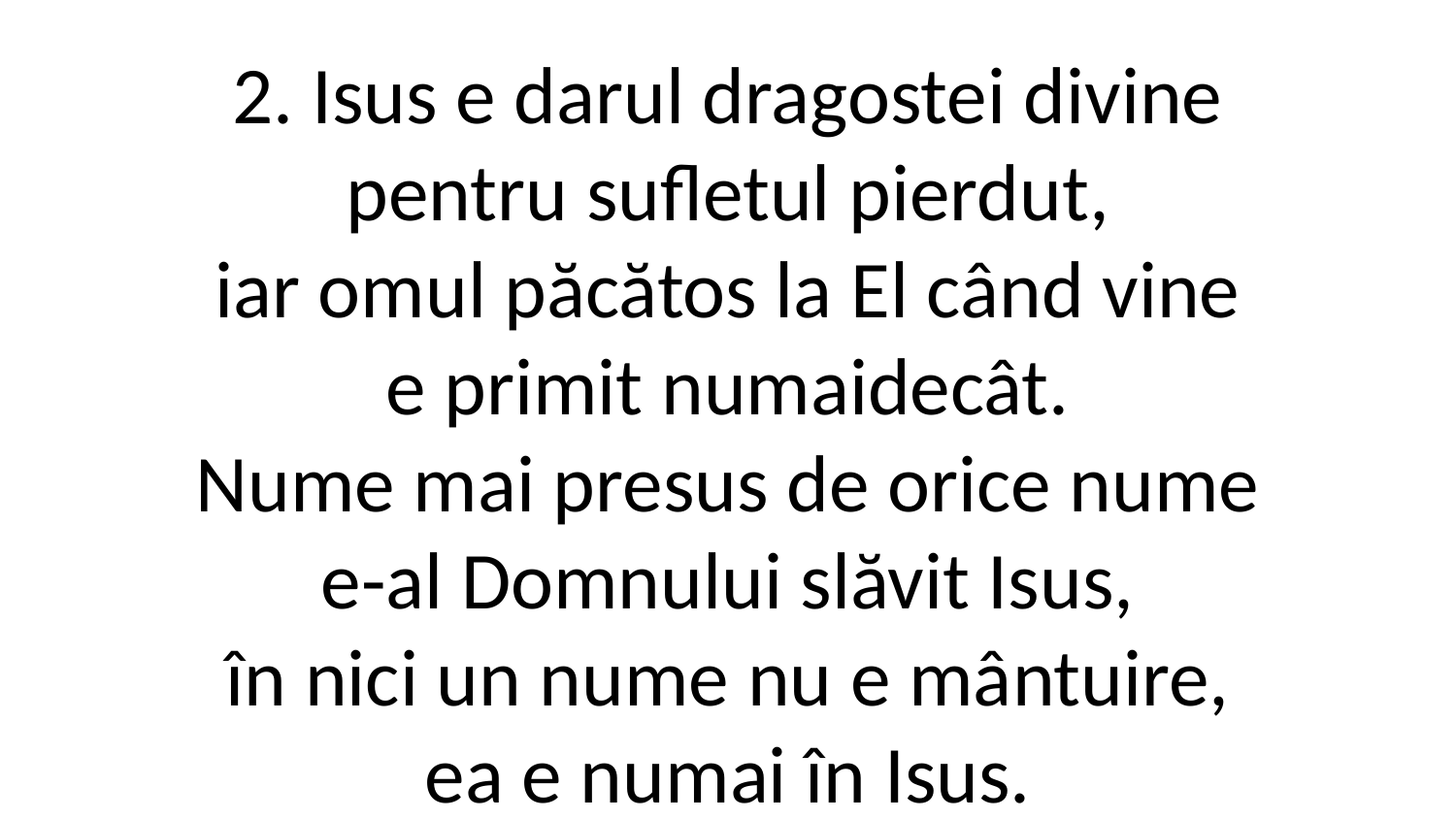

2. Isus e darul dragostei divine
pentru sufletul pierdut,
iar omul păcătos la El când vine
e primit numaidecât.
Nume mai presus de orice nume
e-al Domnului slăvit Isus,
în nici un nume nu e mântuire,
ea e numai în Isus.